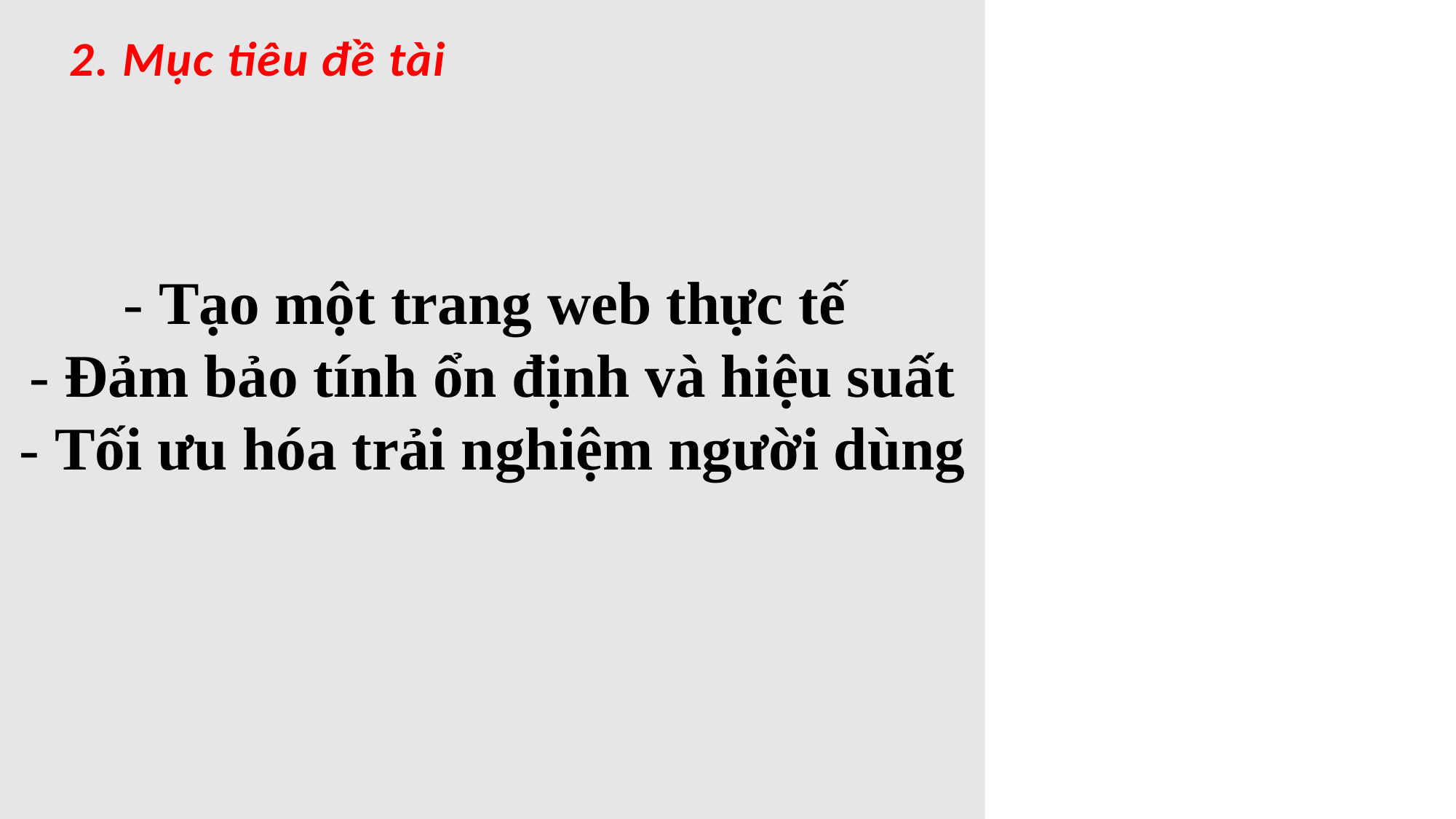

- Tạo một trang web thực tế
- Đảm bảo tính ổn định và hiệu suất
- Tối ưu hóa trải nghiệm người dùng

2. Mục tiêu đề tài